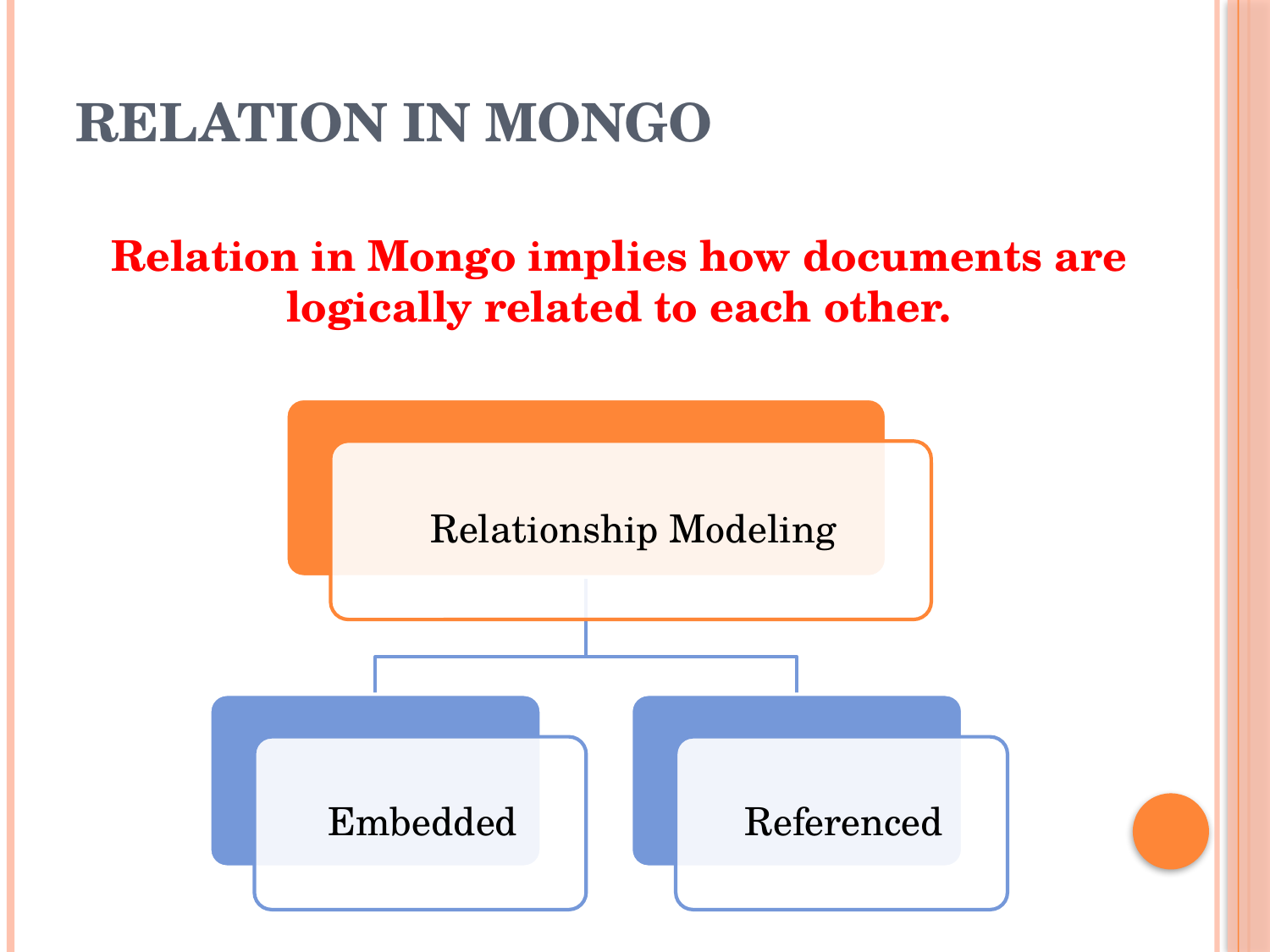

# Relation in Mongo
Relation in Mongo implies how documents are logically related to each other.

Relationship Modeling
Embedded
Referenced